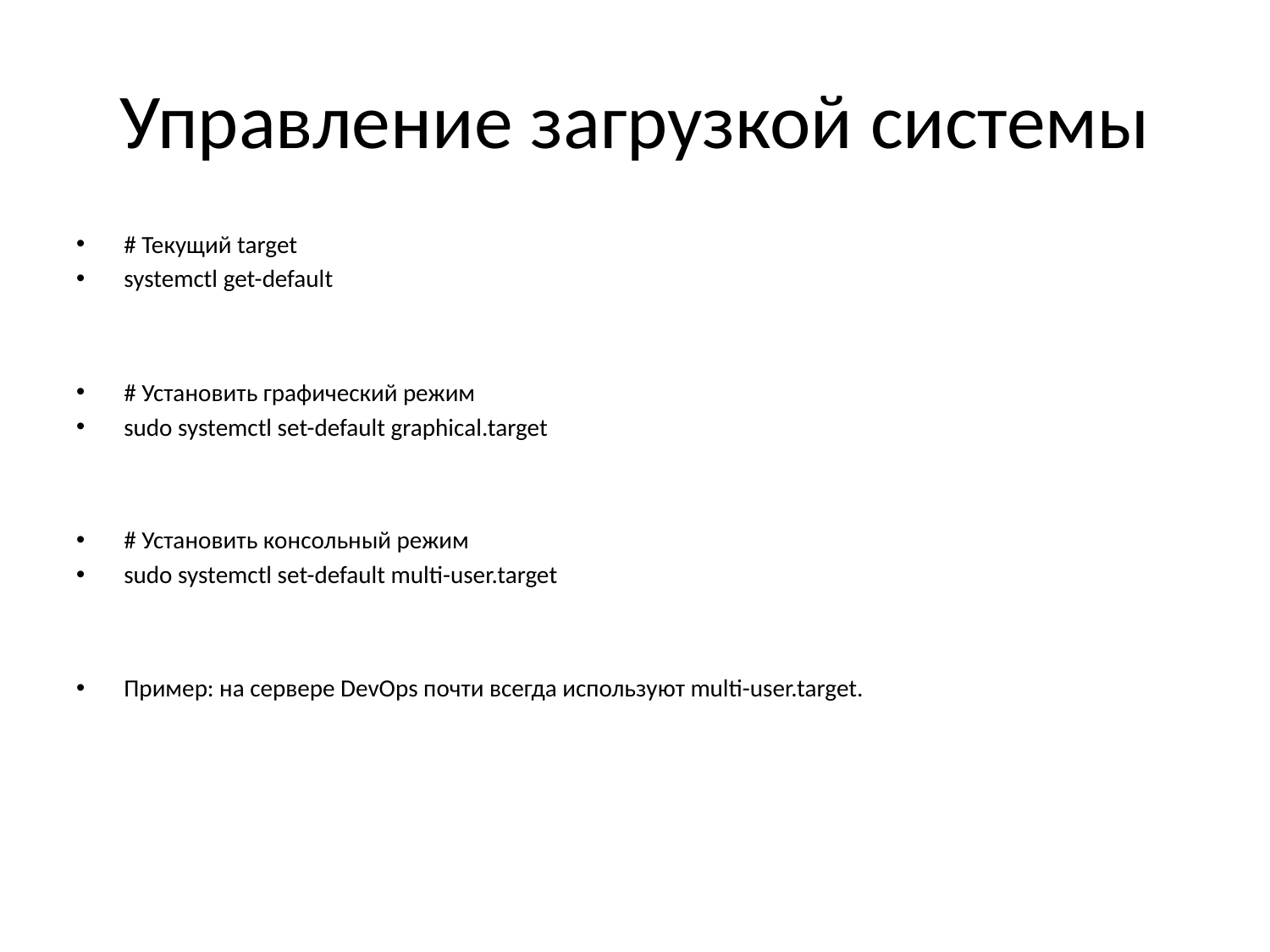

# Управление загрузкой системы
# Текущий target
systemctl get-default

# Установить графический режим
sudo systemctl set-default graphical.target

# Установить консольный режим
sudo systemctl set-default multi-user.target

Пример: на сервере DevOps почти всегда используют multi-user.target.